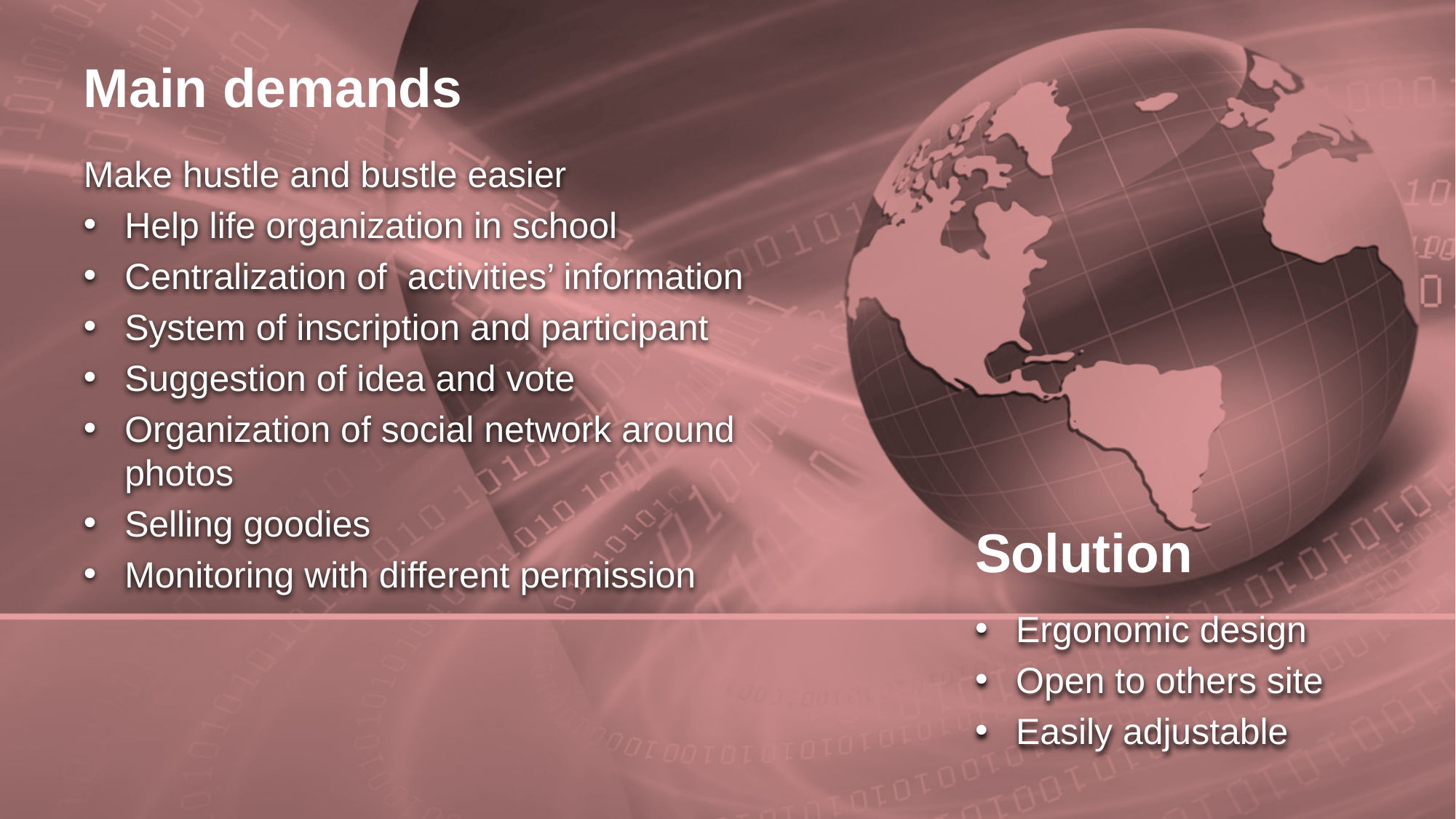

# Main demands
Make hustle and bustle easier
Help life organization in school
Centralization of  activities’ information
System of inscription and participant
Suggestion of idea and vote
Organization of social network around photos
Selling goodies
Monitoring with different permission
Solution
Ergonomic design
Open to others site
Easily adjustable